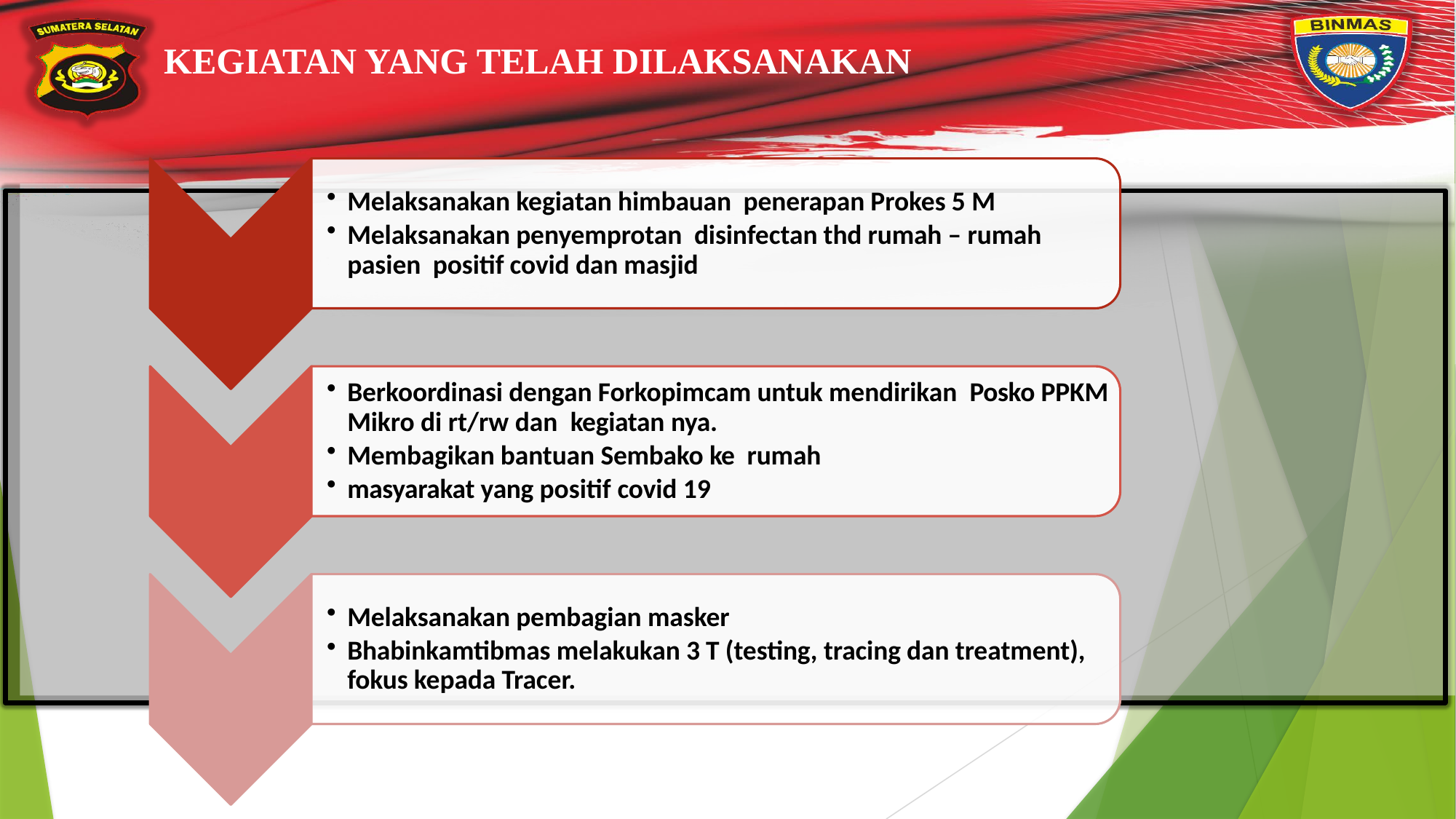

KEGIATAN YANG TELAH DILAKSANAKAN

Melaksanakan kegiatan himbauan  penerapan Prokes 5 M
Melaksanakan penyemprotan  disinfectan thd rumah – rumah pasien  positif covid dan masjid

Berkoordinasi dengan Forkopimcam untuk mendirikan  Posko PPKM Mikro di rt/rw dan  kegiatan nya.
Membagikan bantuan Sembako ke rumah
masyarakat yang positif covid 19

Melaksanakan pembagian masker
Bhabinkamtibmas melakukan 3 T (testing, tracing dan treatment), fokus kepada Tracer.